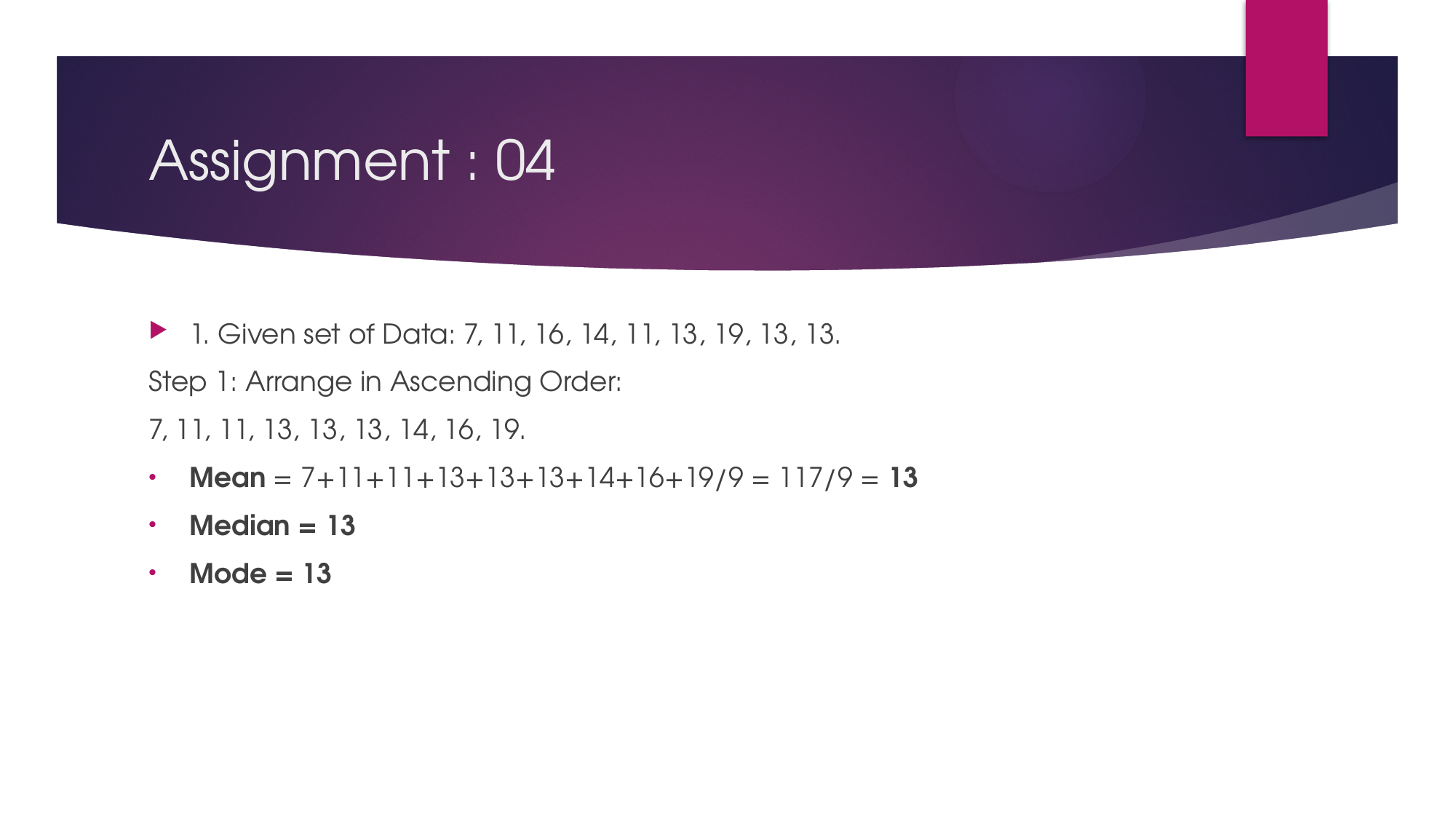

# Assignment : 04
1. Given set of Data: 7, 11, 16, 14, 11, 13, 19, 13, 13.
Step 1: Arrange in Ascending Order:
7, 11, 11, 13, 13, 13, 14, 16, 19.
Mean = 7+11+11+13+13+13+14+16+19/9 = 117/9 = 13
Median = 13
Mode = 13